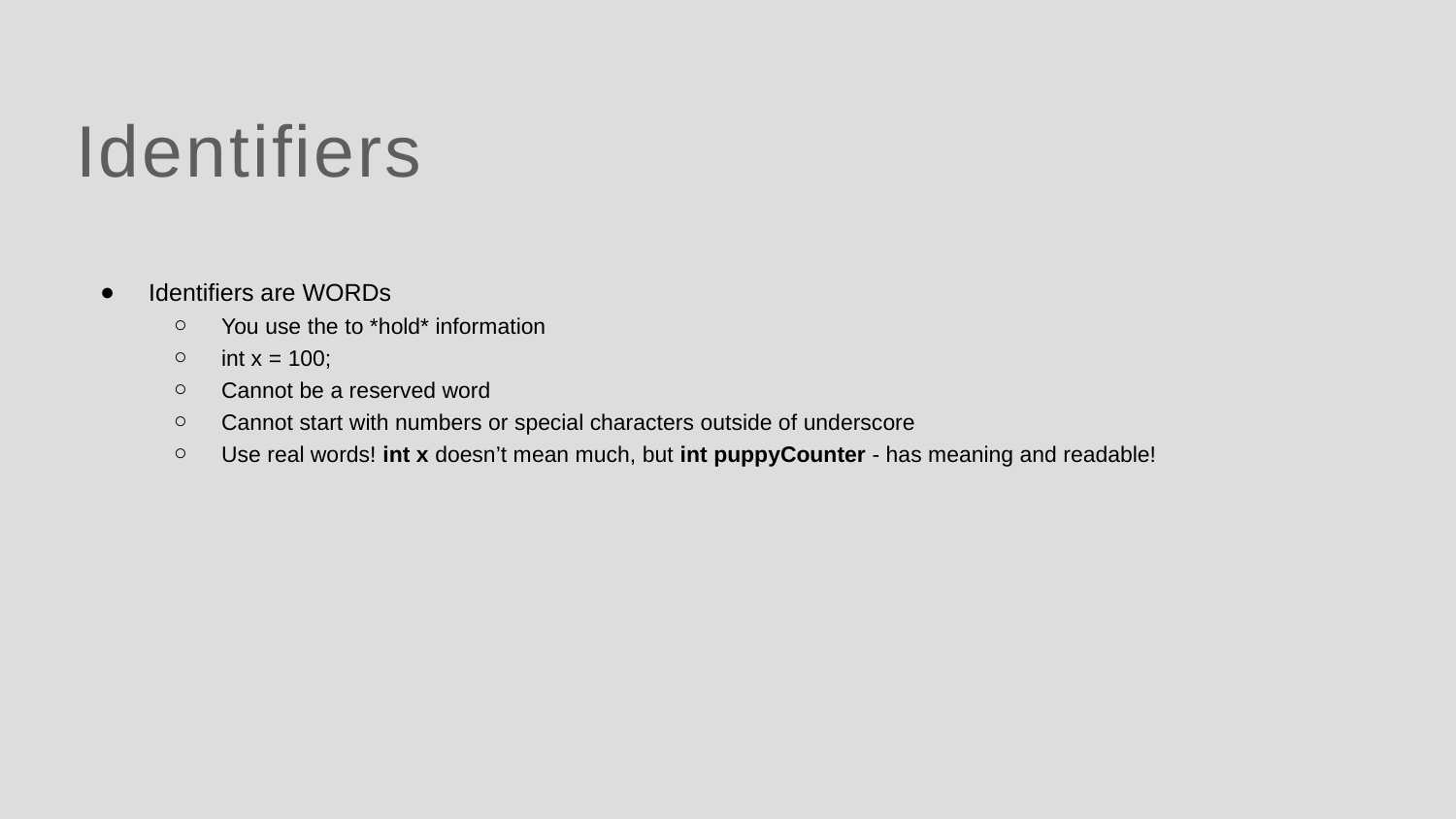

# Identifiers
Identifiers are WORDs
You use the to *hold* information
int x = 100;
Cannot be a reserved word
Cannot start with numbers or special characters outside of underscore
Use real words! int x doesn’t mean much, but int puppyCounter - has meaning and readable!